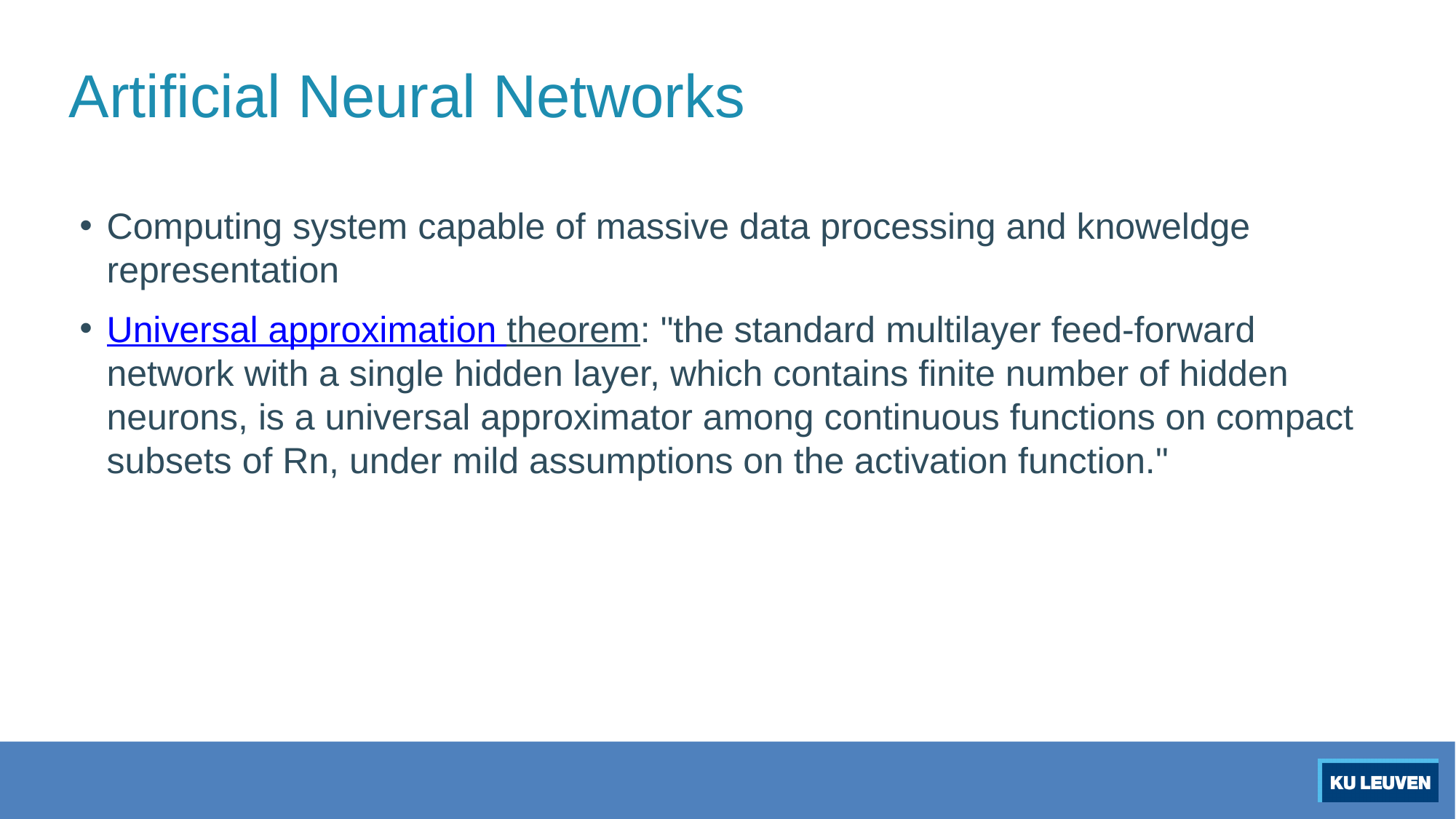

Artificial Neural Networks
Computing system capable of massive data processing and knoweldge representation
Universal approximation theorem: "the standard multilayer feed-forward network with a single hidden layer, which contains finite number of hidden neurons, is a universal approximator among continuous functions on compact subsets of Rn, under mild assumptions on the activation function."